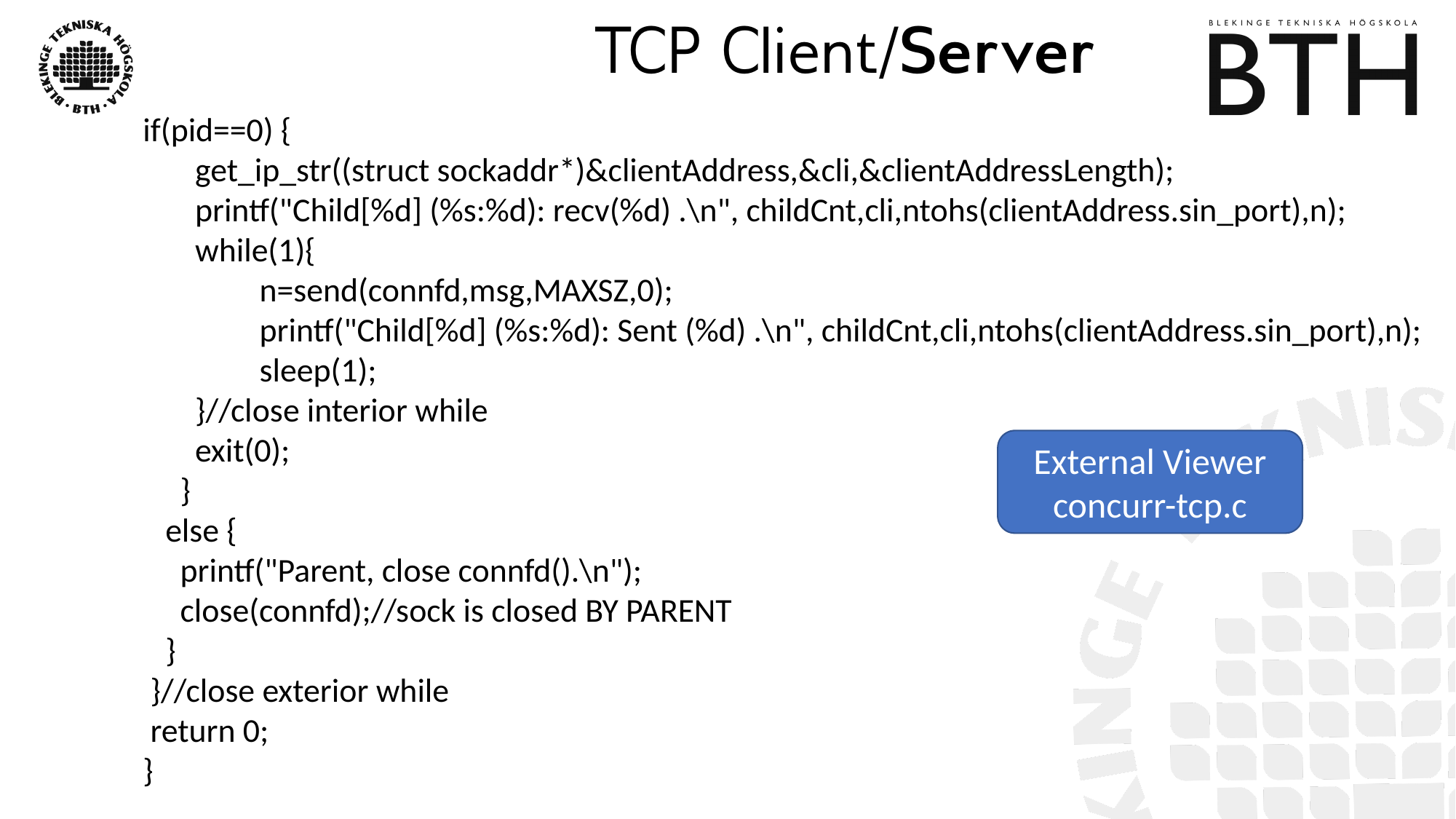

# TCP Client/Server
if(pid==0) {
       get_ip_str((struct sockaddr*)&clientAddress,&cli,&clientAddressLength);
       printf("Child[%d] (%s:%d): recv(%d) .\n", childCnt,cli,ntohs(clientAddress.sin_port),n);
       while(1){
	 n=send(connfd,msg,MAXSZ,0);
	 printf("Child[%d] (%s:%d): Sent (%d) .\n", childCnt,cli,ntohs(clientAddress.sin_port),n);
	 sleep(1);
       }//close interior while
       exit(0);
     }
   else {
     printf("Parent, close connfd().\n");
     close(connfd);//sock is closed BY PARENT
   }
 }//close exterior while
 return 0;
}
External Viewer
concurr-tcp.c